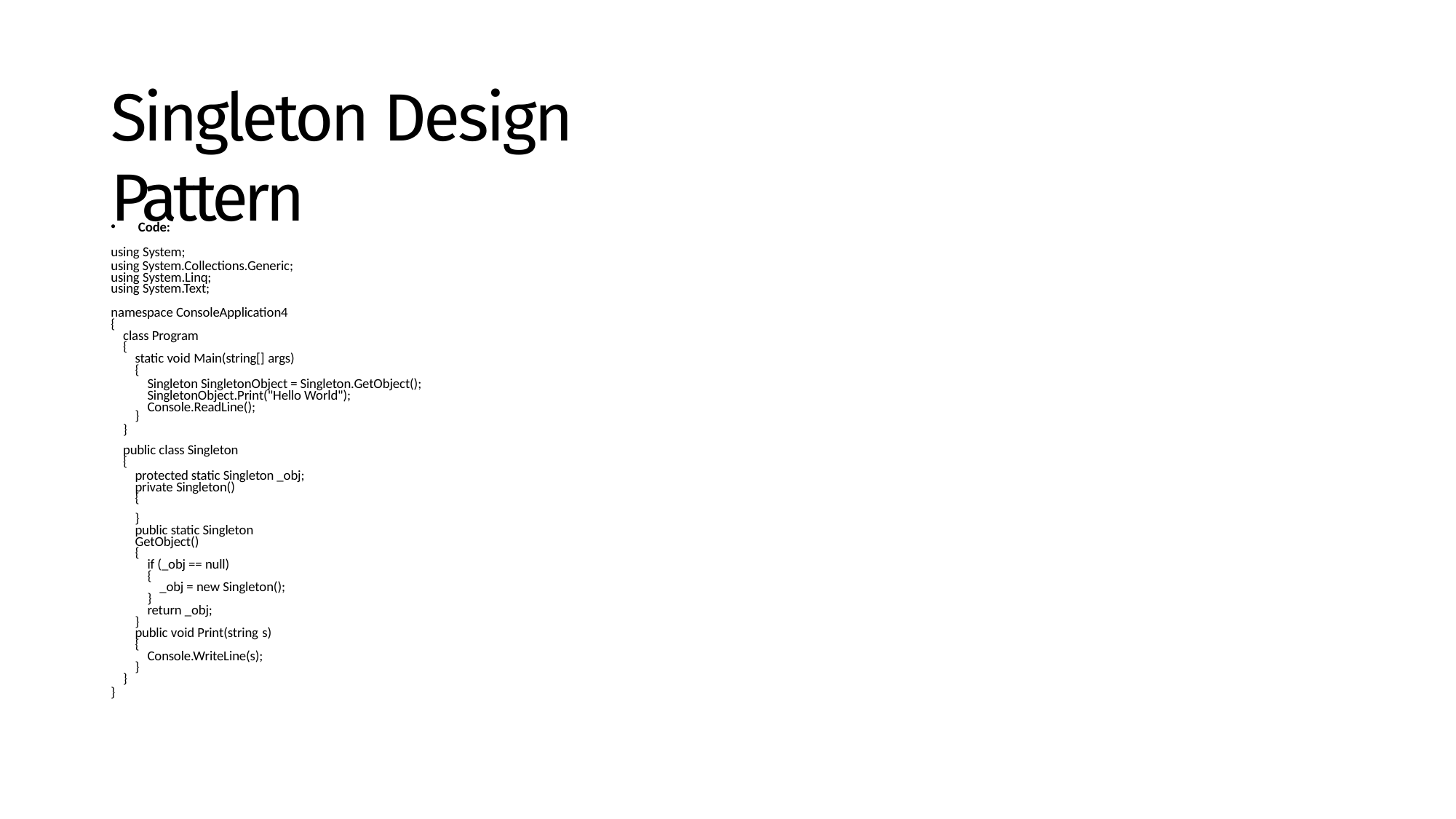

# Singleton Design Pattern
Code:
using System;
using System.Collections.Generic;  using System.Linq;
using System.Text;
namespace ConsoleApplication4
{
class Program
{
static void Main(string[] args)
{
Singleton SingletonObject = Singleton.GetObject();  SingletonObject.Print("Hello World");  Console.ReadLine();
}
}
public class Singleton
{
protected static Singleton _obj;  private Singleton()
{
}
public static Singleton GetObject()
{
if (_obj == null)
{
_obj = new Singleton();
}
return _obj;
}
public void Print(string s)
{
Console.WriteLine(s);
}
}
}